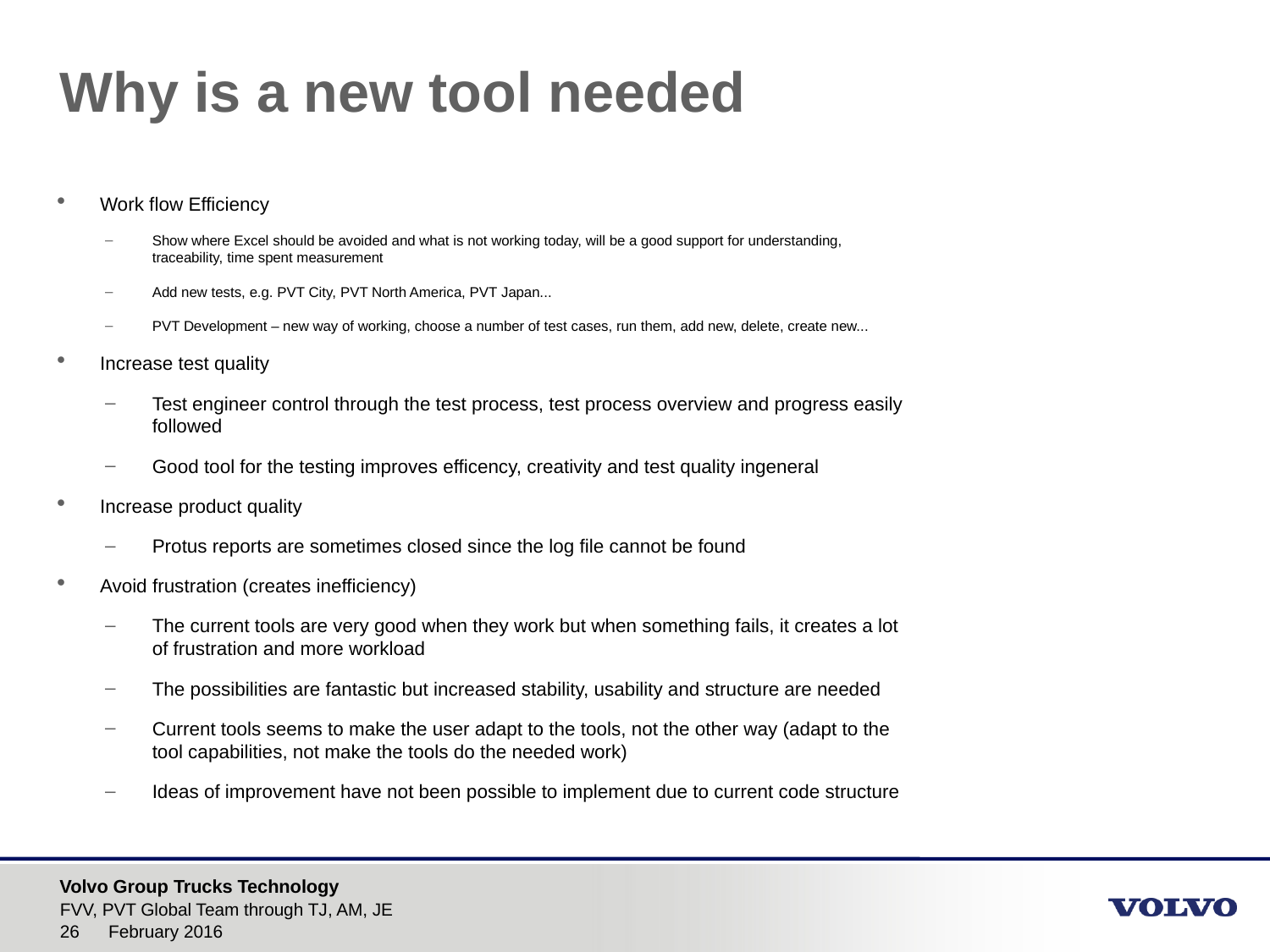

# Why is a new tool needed
Work flow Efficiency
Show where Excel should be avoided and what is not working today, will be a good support for understanding, traceability, time spent measurement
Add new tests, e.g. PVT City, PVT North America, PVT Japan...
PVT Development – new way of working, choose a number of test cases, run them, add new, delete, create new...
Increase test quality
Test engineer control through the test process, test process overview and progress easily followed
Good tool for the testing improves efficency, creativity and test quality ingeneral
Increase product quality
Protus reports are sometimes closed since the log file cannot be found
Avoid frustration (creates inefficiency)
The current tools are very good when they work but when something fails, it creates a lot of frustration and more workload
The possibilities are fantastic but increased stability, usability and structure are needed
Current tools seems to make the user adapt to the tools, not the other way (adapt to the tool capabilities, not make the tools do the needed work)
Ideas of improvement have not been possible to implement due to current code structure
FVV, PVT Global Team through TJ, AM, JE
February 2016
26